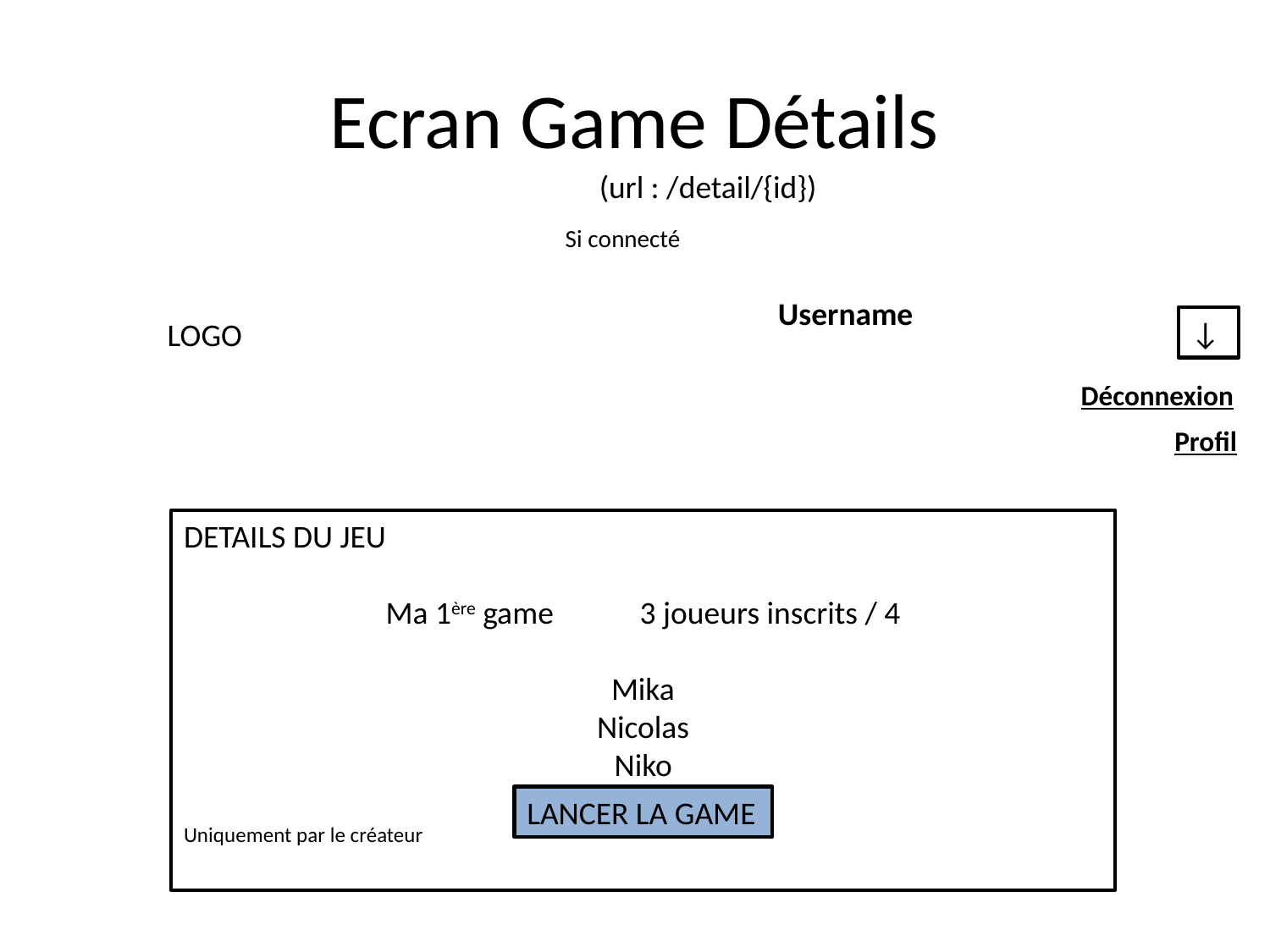

# Ecran Game Détails
(url : /detail/{id})
Si connecté
Username

↓
LOGO
Déconnexion
Profil
DETAILS DU JEU

Ma 1ère game	3 joueurs inscrits / 4

Mika
Nicolas
Niko

Uniquement par le créateur

LANCER LA GAME